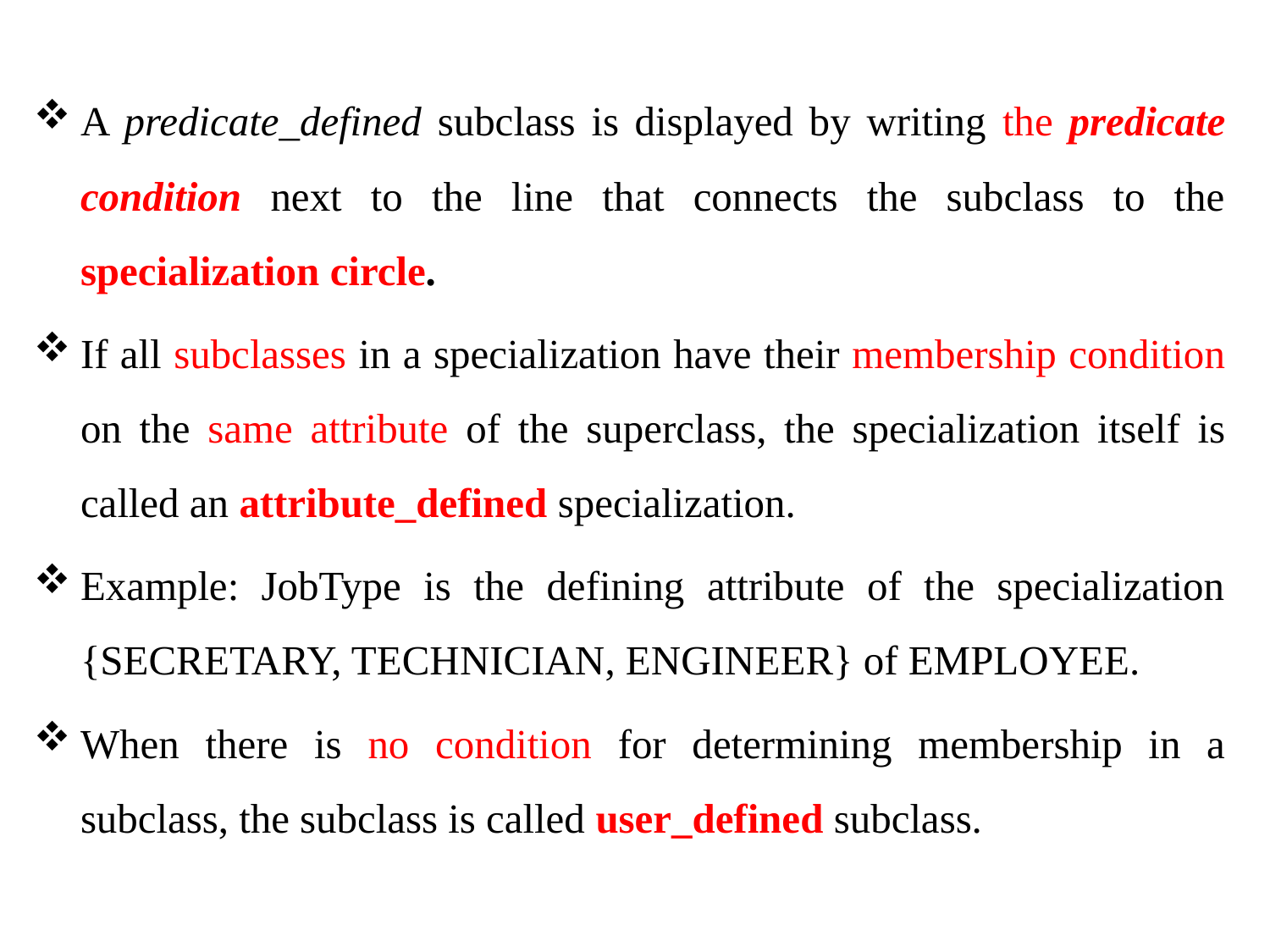

A predicate_defined subclass is displayed by writing the predicate condition next to the line that connects the subclass to the specialization circle.
If all subclasses in a specialization have their membership condition on the same attribute of the superclass, the specialization itself is called an attribute_defined specialization.
Example: JobType is the defining attribute of the specialization {SECRETARY, TECHNICIAN, ENGINEER} of EMPLOYEE.
When there is no condition for determining membership in a subclass, the subclass is called user_defined subclass.